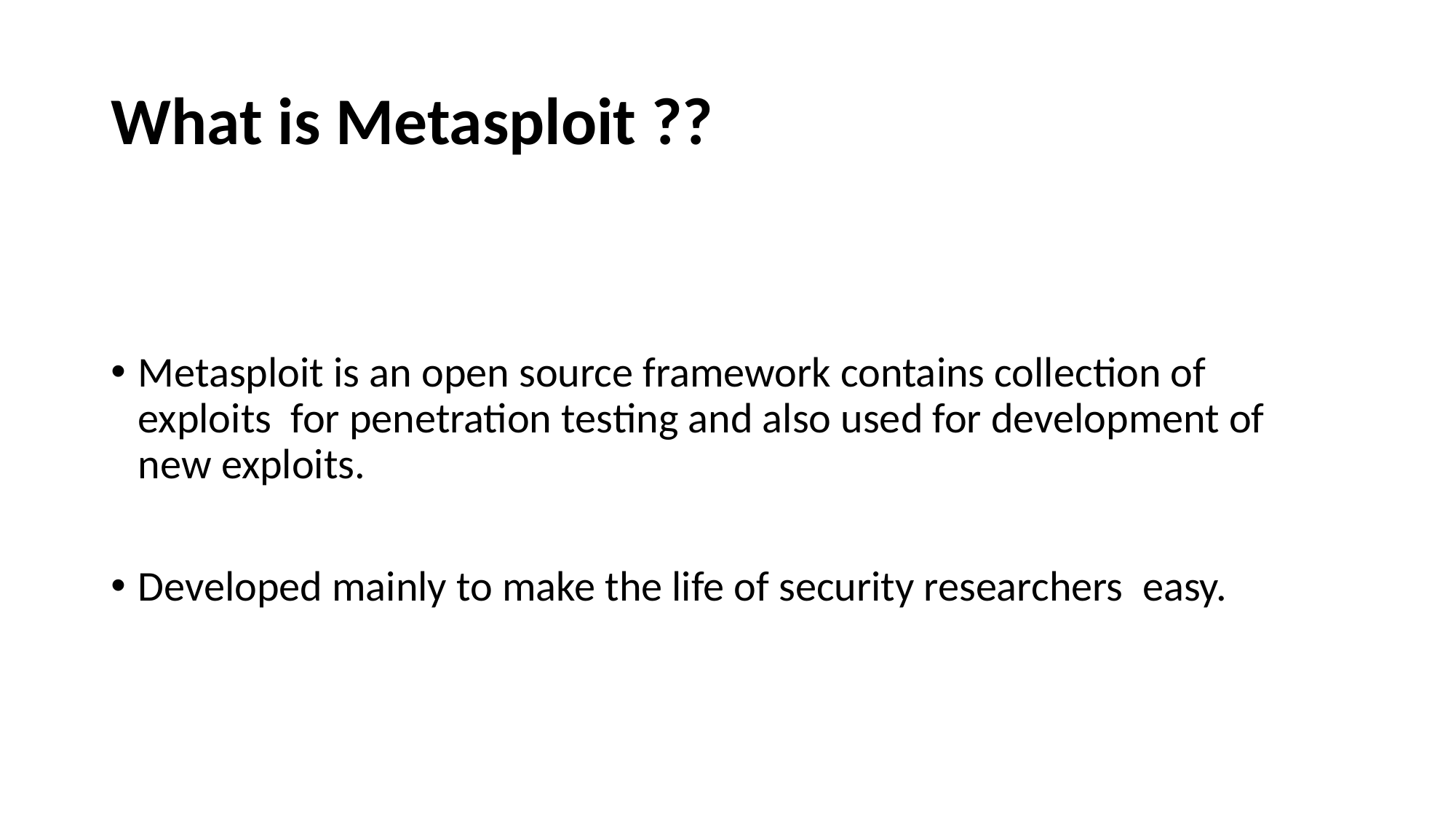

# What is Metasploit ??

Metasploit is an open source framework contains collection of exploits  for penetration testing and also used for development of new exploits.

Developed mainly to make the life of security researchers  easy.